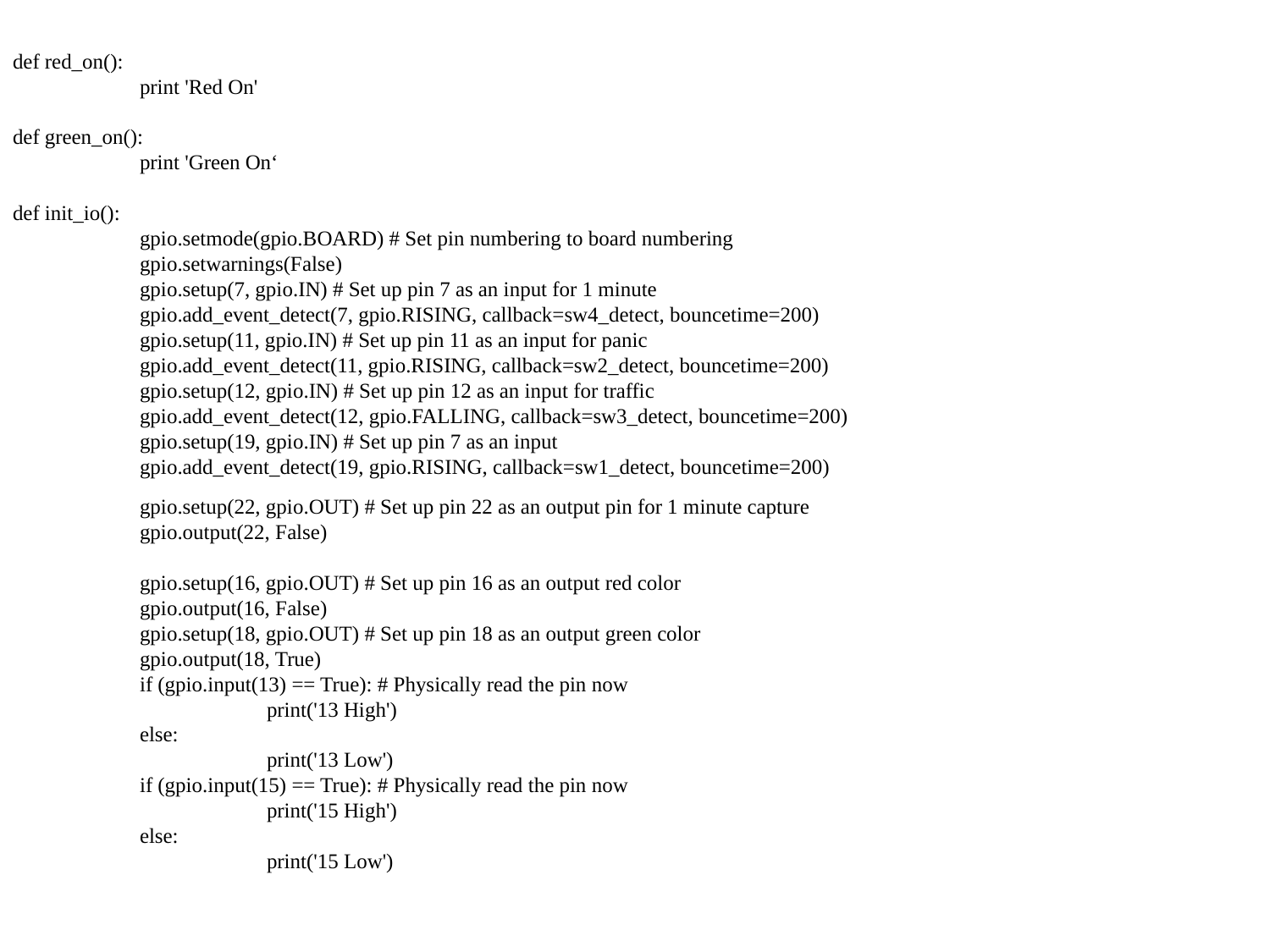

def red_on():
	print 'Red On'

def green_on():
	print 'Green On‘

def init_io():
	gpio.setmode(gpio.BOARD) # Set pin numbering to board numbering
	gpio.setwarnings(False)
	gpio.setup(7, gpio.IN) # Set up pin 7 as an input for 1 minute
	gpio.add_event_detect(7, gpio.RISING, callback=sw4_detect, bouncetime=200)
	gpio.setup(11, gpio.IN) # Set up pin 11 as an input for panic
	gpio.add_event_detect(11, gpio.RISING, callback=sw2_detect, bouncetime=200)
	gpio.setup(12, gpio.IN) # Set up pin 12 as an input for traffic
	gpio.add_event_detect(12, gpio.FALLING, callback=sw3_detect, bouncetime=200)
	gpio.setup(19, gpio.IN) # Set up pin 7 as an input
	gpio.add_event_detect(19, gpio.RISING, callback=sw1_detect, bouncetime=200)

	gpio.setup(22, gpio.OUT) # Set up pin 22 as an output pin for 1 minute capture
	gpio.output(22, False)

	gpio.setup(16, gpio.OUT) # Set up pin 16 as an output red color
	gpio.output(16, False)
	gpio.setup(18, gpio.OUT) # Set up pin 18 as an output green color
	gpio.output(18, True)
	if (gpio.input(13) == True): # Physically read the pin now
		print('13 High')
	else:
		print('13 Low')
	if (gpio.input(15) == True): # Physically read the pin now
		print('15 High')
	else:
		print('15 Low')